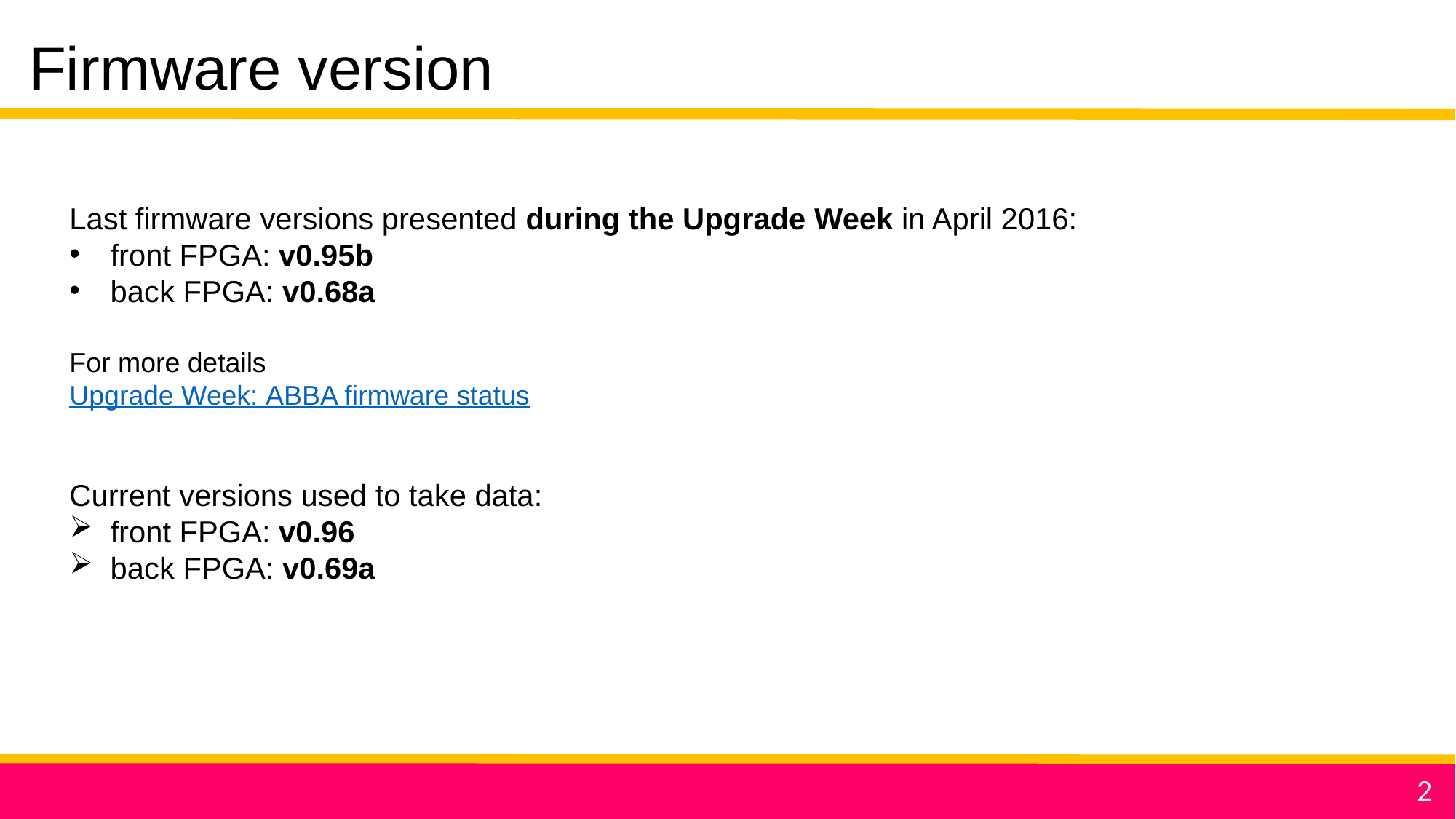

Firmware version
Last firmware versions presented during the Upgrade Week in April 2016:
front FPGA: v0.95b
back FPGA: v0.68a

For more details
Upgrade Week: ABBA firmware status

Current versions used to take data:
front FPGA: v0.96
back FPGA: v0.69a

2